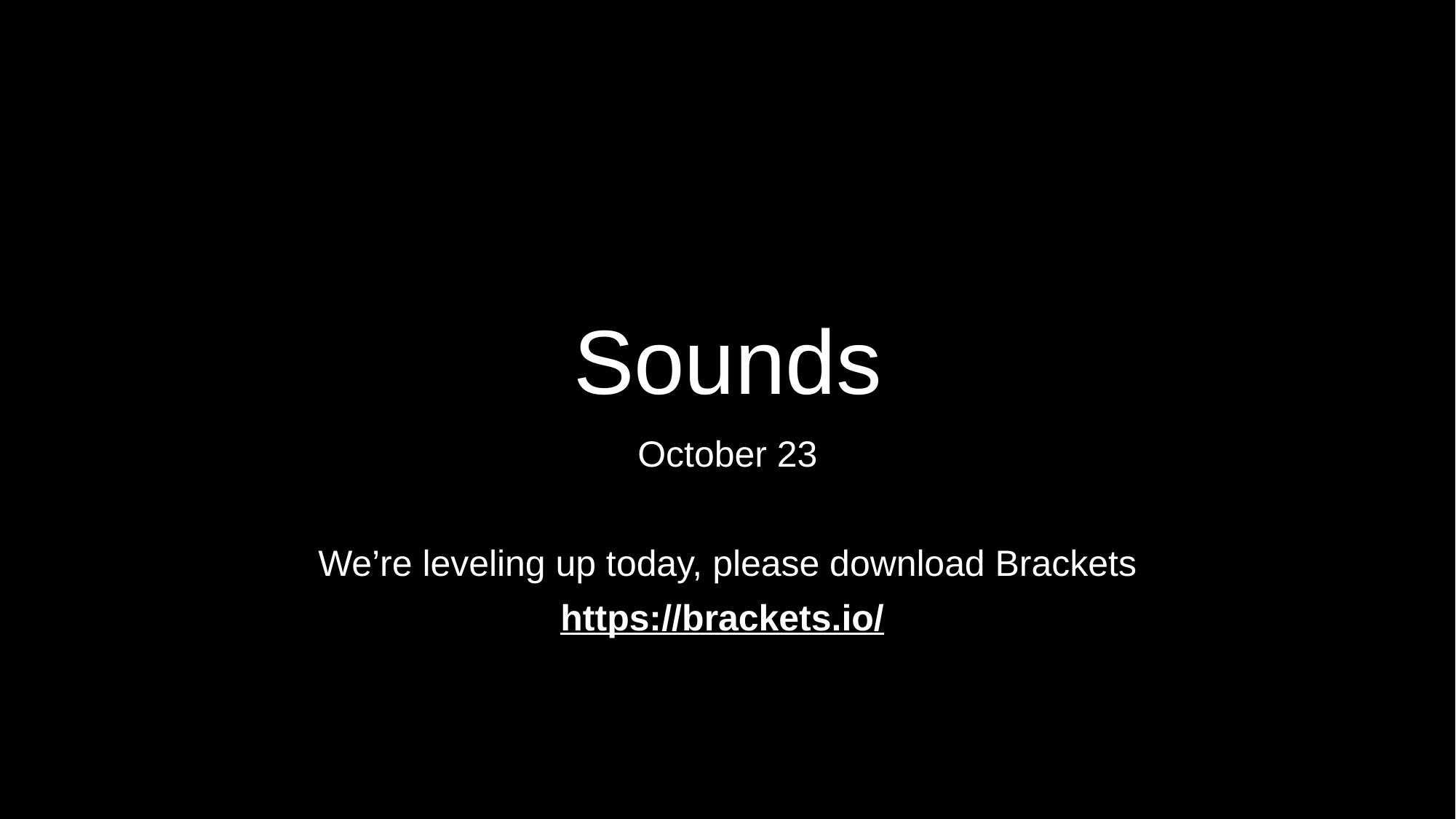

# Sounds
October 23

We’re leveling up today, please download Brackets
https://brackets.io/